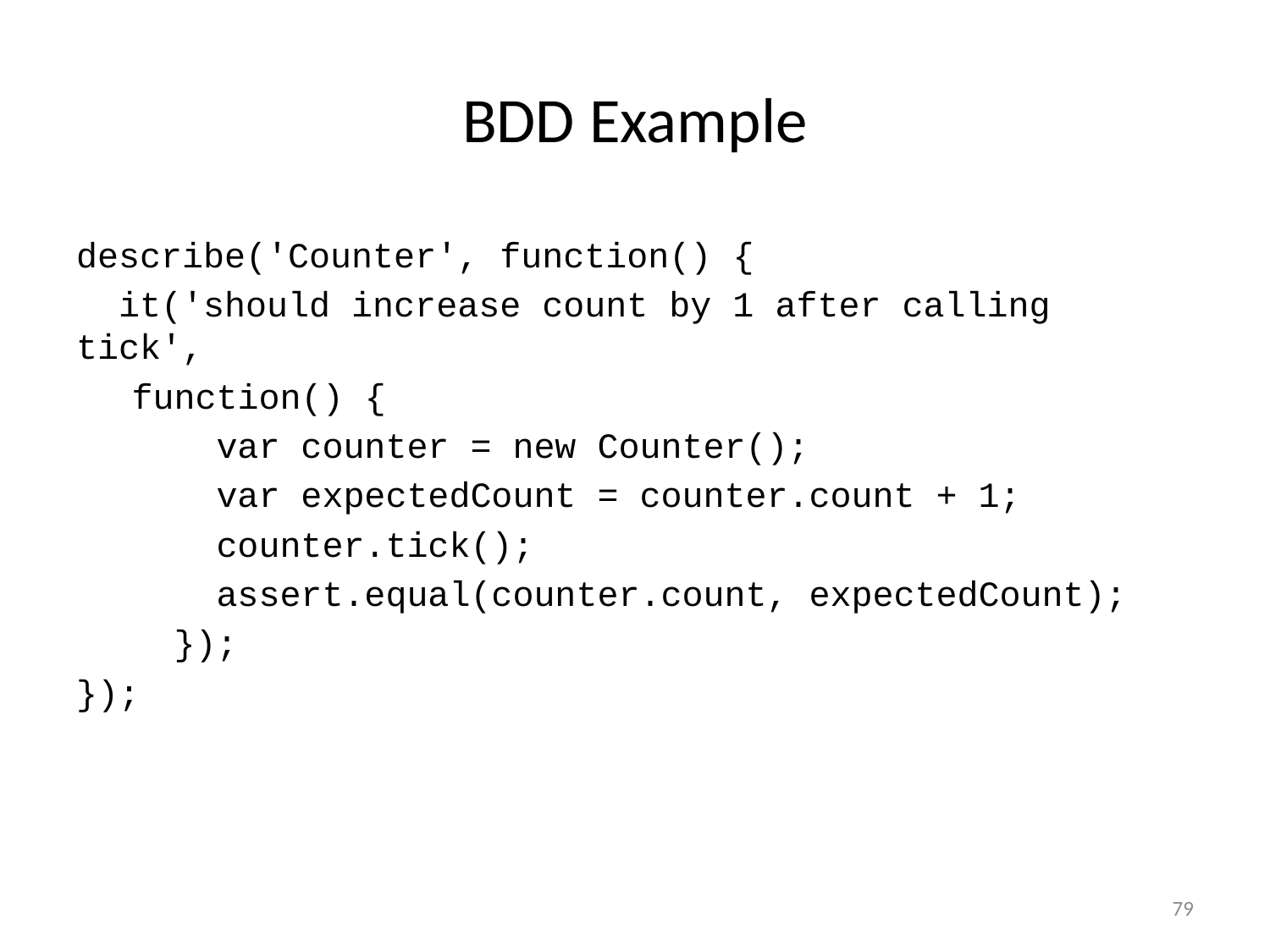

# BDD Example
describe('Counter', function() {
  it('should increase count by 1 after calling tick',
function() {
    var counter = new Counter();
    var expectedCount = counter.count + 1;
    counter.tick();
    assert.equal(counter.count, expectedCount);
  });
});

79